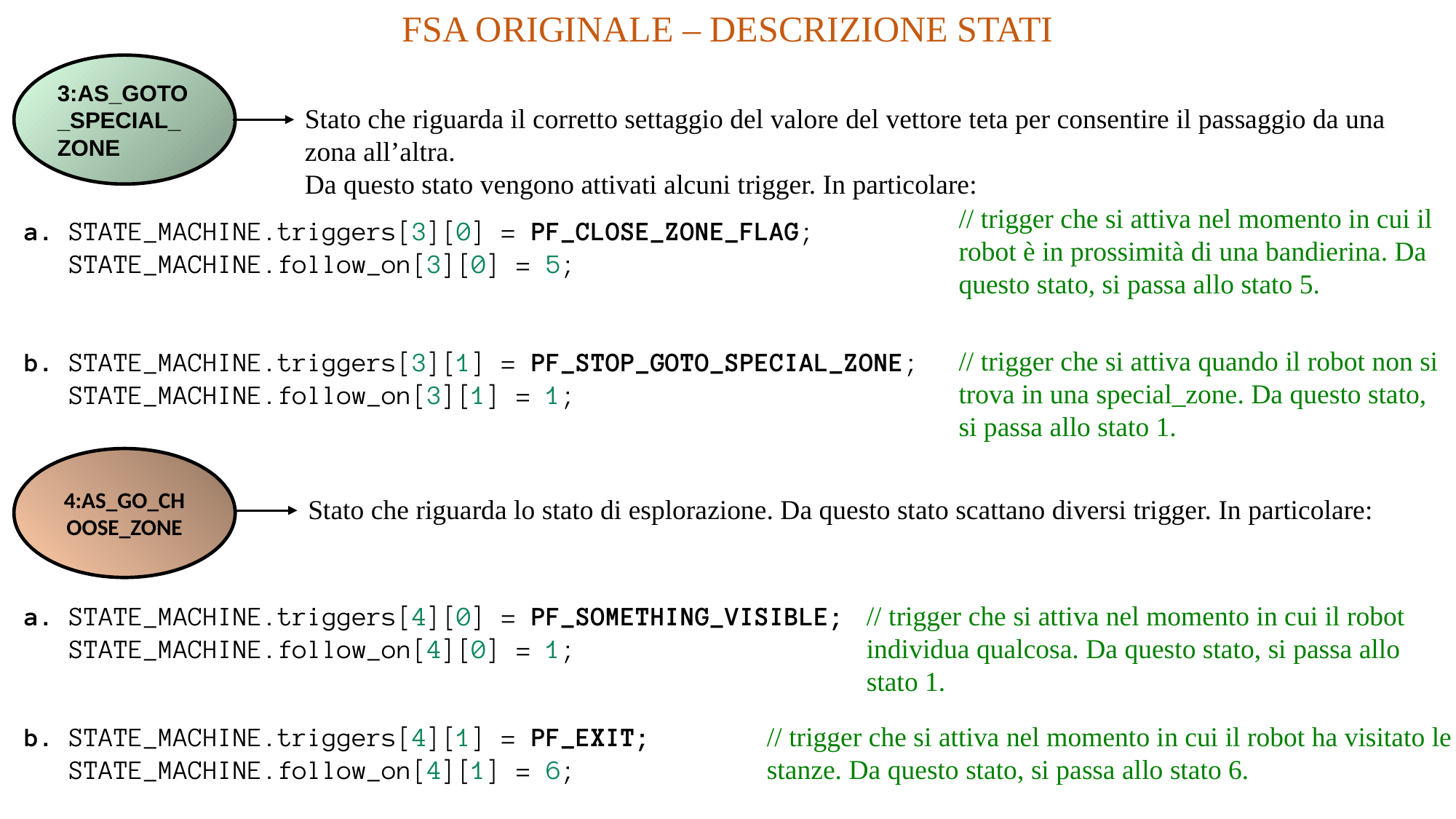

FSA ORIGINALE – DESCRIZIONE STATI
3:AS_GOTO_SPECIAL_ZONE
Stato che riguarda il corretto settaggio del valore del vettore teta per consentire il passaggio da una zona all’altra.
Da questo stato vengono attivati alcuni trigger. In particolare:
// trigger che si attiva nel momento in cui il robot è in prossimità di una bandierina. Da questo stato, si passa allo stato 5.
a. STATE_MACHINE.triggers[3][0] = PF_CLOSE_ZONE_FLAG;
   STATE_MACHINE.follow_on[3][0] = 5;

b. STATE_MACHINE.triggers[3][1] = PF_STOP_GOTO_SPECIAL_ZONE;
   STATE_MACHINE.follow_on[3][1] = 1;
// trigger che si attiva quando il robot non si trova in una special_zone. Da questo stato, si passa allo stato 1.
4:AS_GO_CHOOSE_ZONE
Stato che riguarda lo stato di esplorazione. Da questo stato scattano diversi trigger. In particolare:
a. STATE_MACHINE.triggers[4][0] = PF_SOMETHING_VISIBLE;
   STATE_MACHINE.follow_on[4][0] = 1;
// trigger che si attiva nel momento in cui il robot individua qualcosa. Da questo stato, si passa allo stato 1.
b. STATE_MACHINE.triggers[4][1] = PF_EXIT;
   STATE_MACHINE.follow_on[4][1] = 6;
// trigger che si attiva nel momento in cui il robot ha visitato le stanze. Da questo stato, si passa allo stato 6.